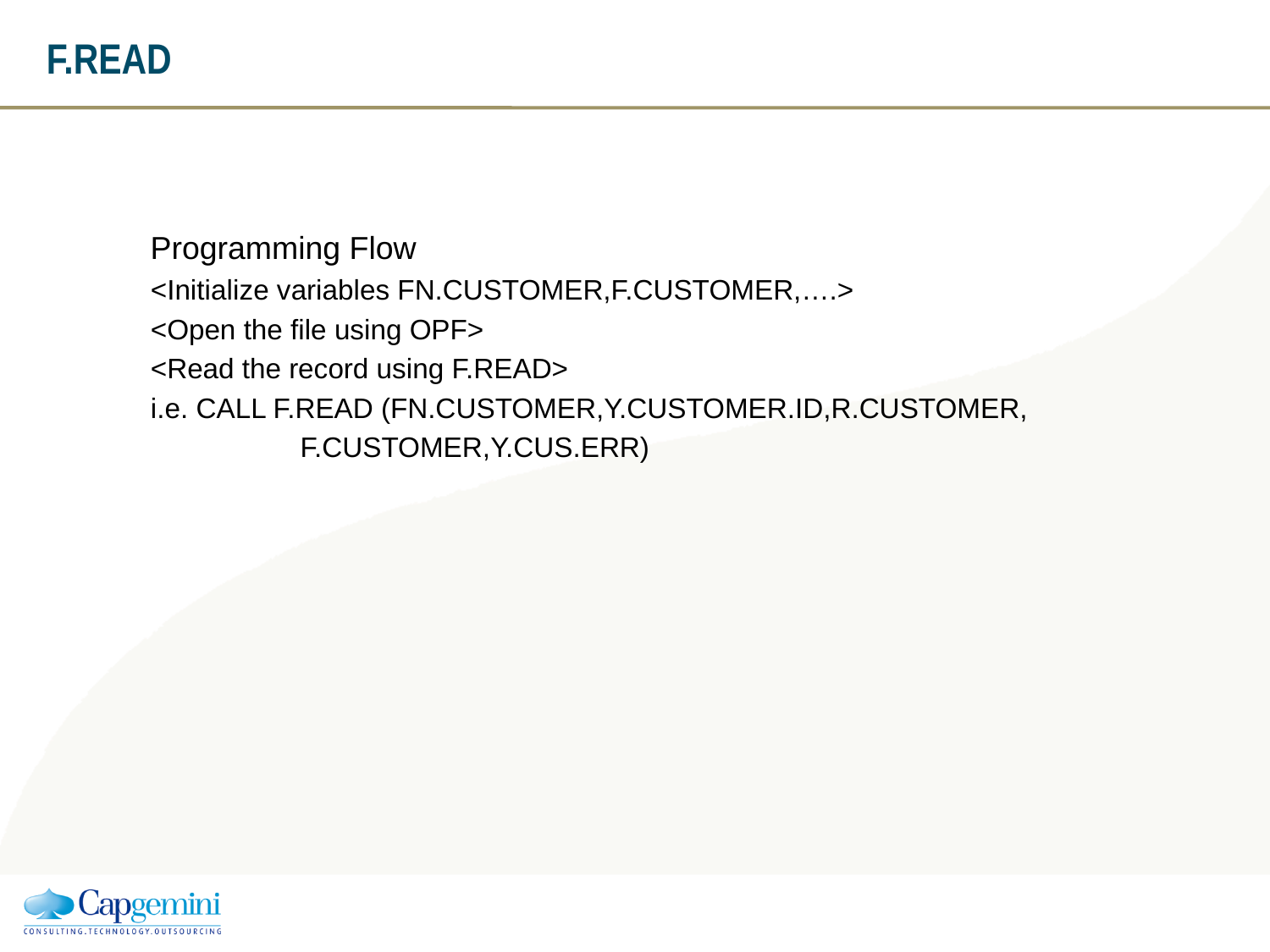

# F.READ
Programming Flow
<Initialize variables FN.CUSTOMER,F.CUSTOMER,….>
<Open the file using OPF>
<Read the record using F.READ>
i.e. CALL F.READ (FN.CUSTOMER,Y.CUSTOMER.ID,R.CUSTOMER,
		F.CUSTOMER,Y.CUS.ERR)